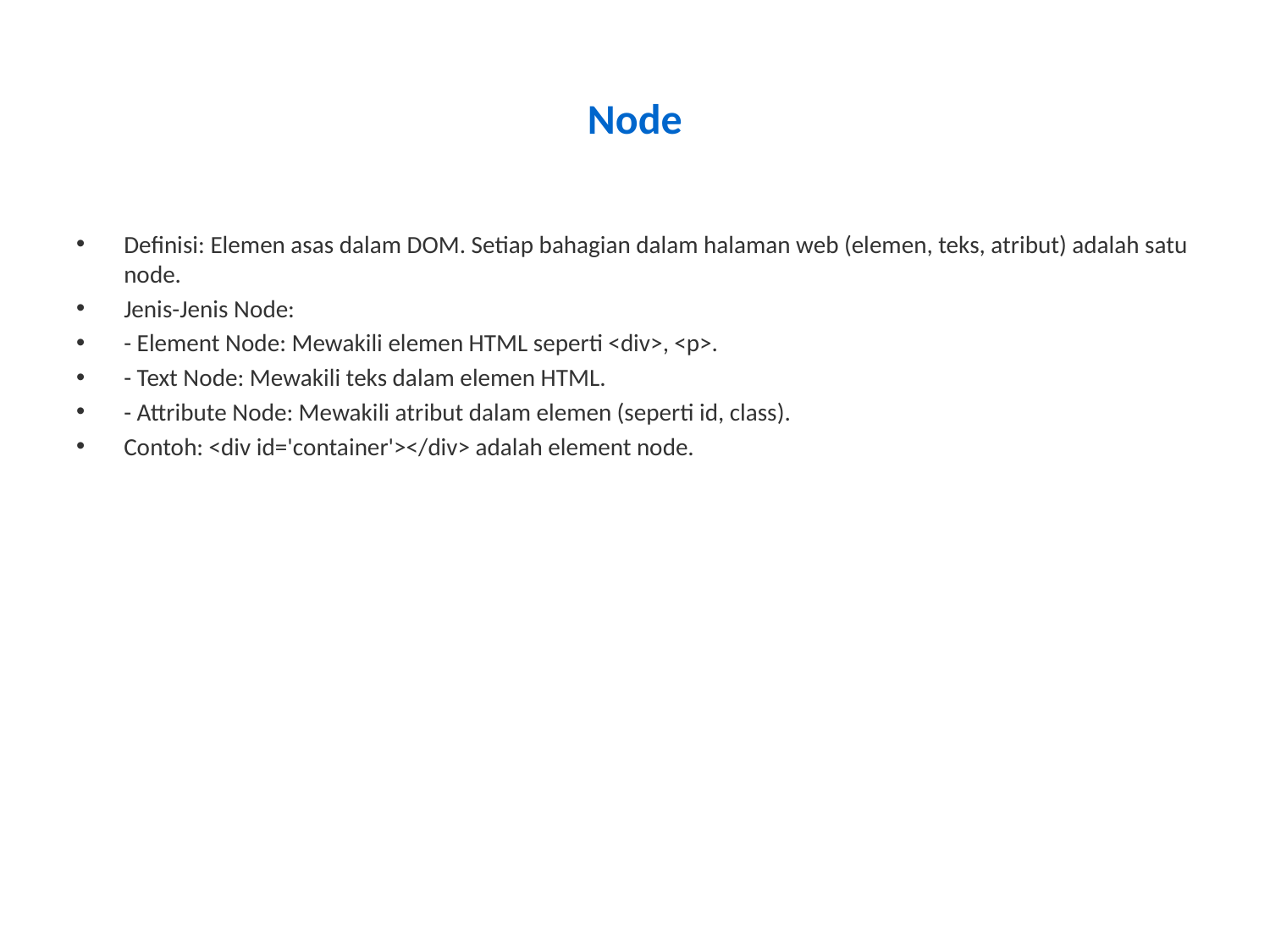

# Node
Definisi: Elemen asas dalam DOM. Setiap bahagian dalam halaman web (elemen, teks, atribut) adalah satu node.
Jenis-Jenis Node:
- Element Node: Mewakili elemen HTML seperti <div>, <p>.
- Text Node: Mewakili teks dalam elemen HTML.
- Attribute Node: Mewakili atribut dalam elemen (seperti id, class).
Contoh: <div id='container'></div> adalah element node.